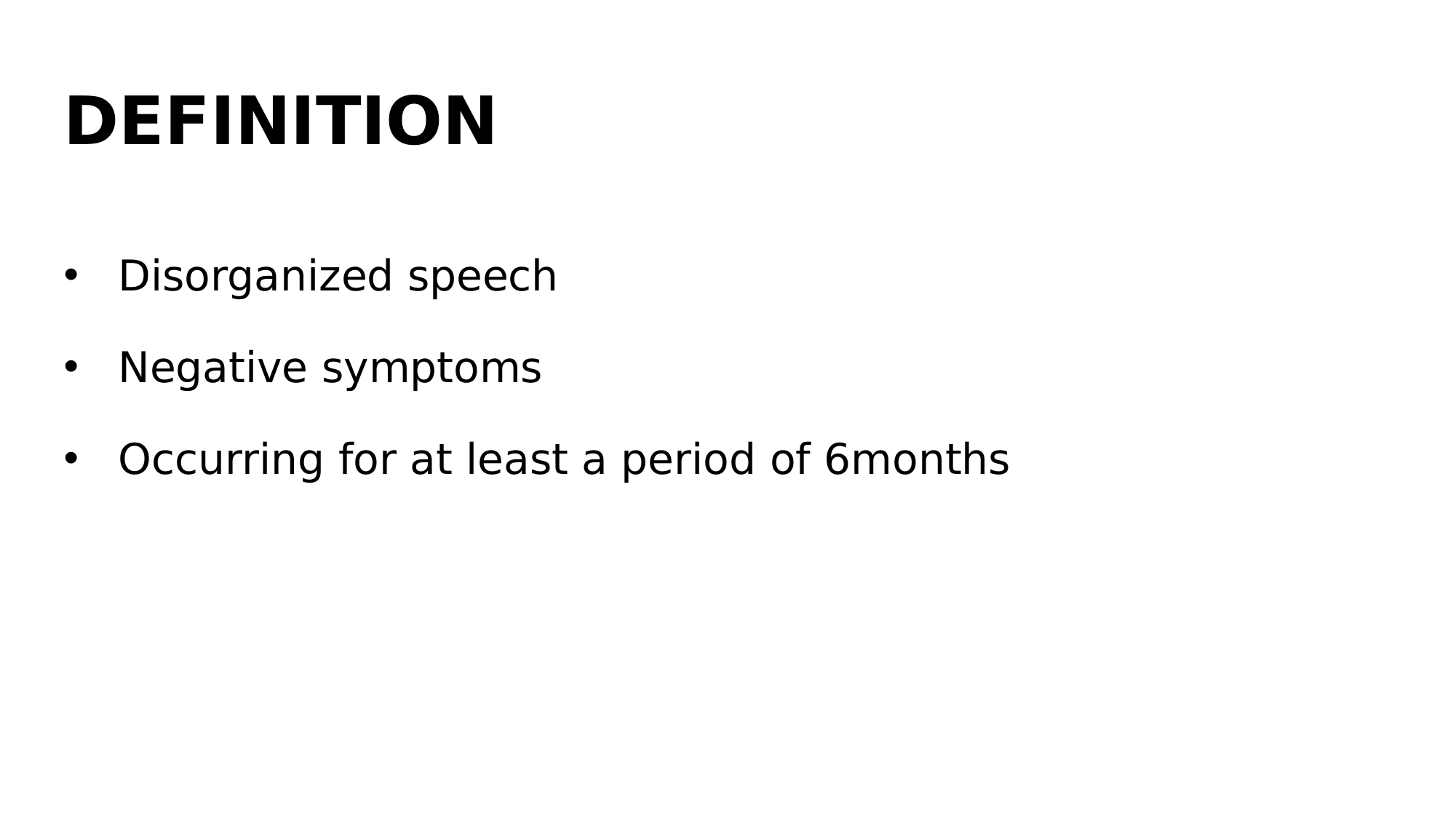

# DEFINITION
Disorganized speech
Negative symptoms
Occurring for at least a period of 6months